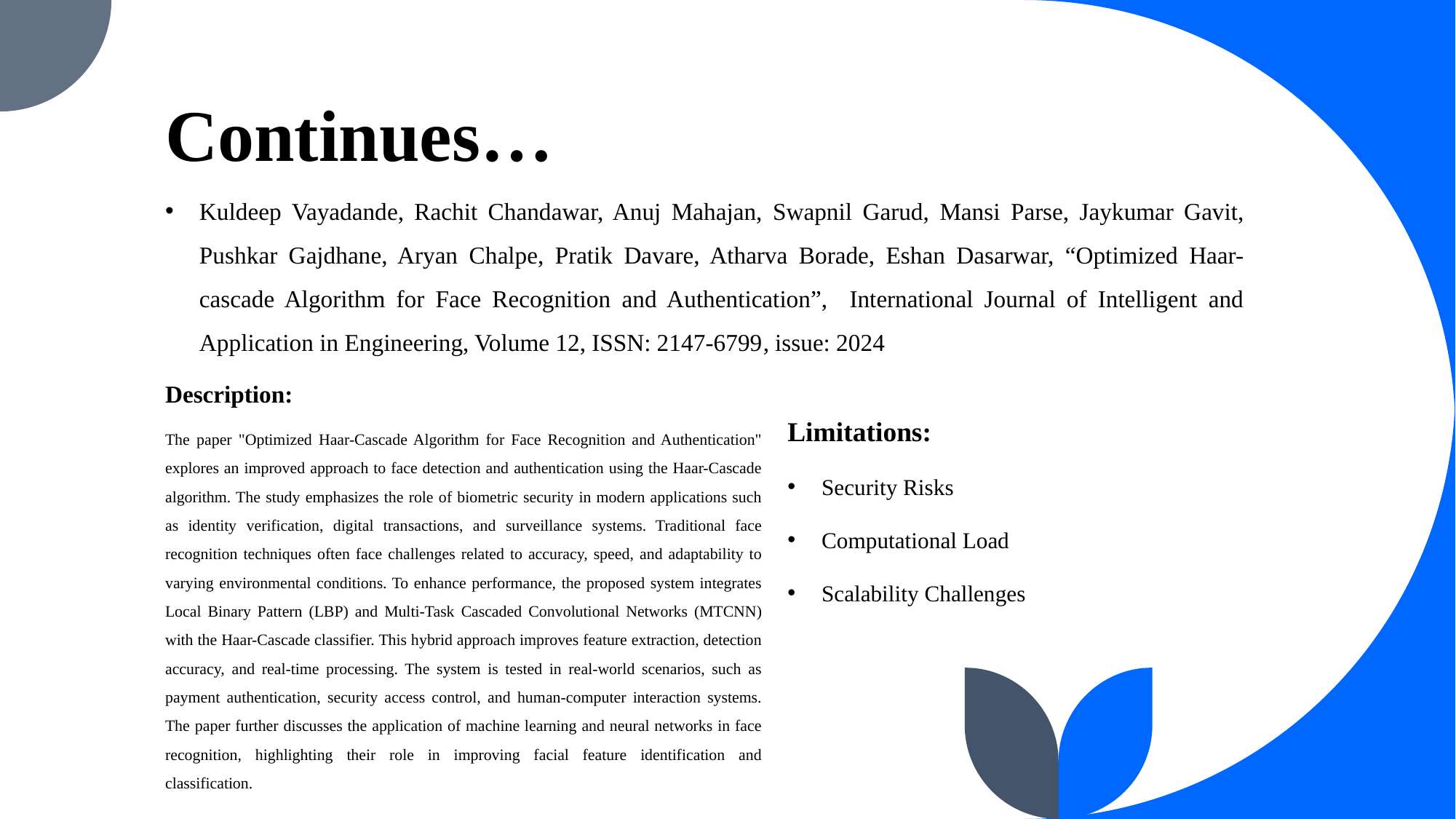

Continues…
Kuldeep Vayadande, Rachit Chandawar, Anuj Mahajan, Swapnil Garud, Mansi Parse, Jaykumar Gavit, Pushkar Gajdhane, Aryan Chalpe, Pratik Davare, Atharva Borade, Eshan Dasarwar, “Optimized Haar-cascade Algorithm for Face Recognition and Authentication”,  International Journal of Intelligent and Application in Engineering, Volume 12, ISSN: 2147-6799​, issue: 2024
Description:
The paper "Optimized Haar-Cascade Algorithm for Face Recognition and Authentication" explores an improved approach to face detection and authentication using the Haar-Cascade algorithm. The study emphasizes the role of biometric security in modern applications such as identity verification, digital transactions, and surveillance systems. Traditional face recognition techniques often face challenges related to accuracy, speed, and adaptability to varying environmental conditions. To enhance performance, the proposed system integrates Local Binary Pattern (LBP) and Multi-Task Cascaded Convolutional Networks (MTCNN) with the Haar-Cascade classifier. This hybrid approach improves feature extraction, detection accuracy, and real-time processing. The system is tested in real-world scenarios, such as payment authentication, security access control, and human-computer interaction systems. The paper further discusses the application of machine learning and neural networks in face recognition, highlighting their role in improving facial feature identification and classification.
Limitations:
Security Risks
Computational Load
Scalability Challenges